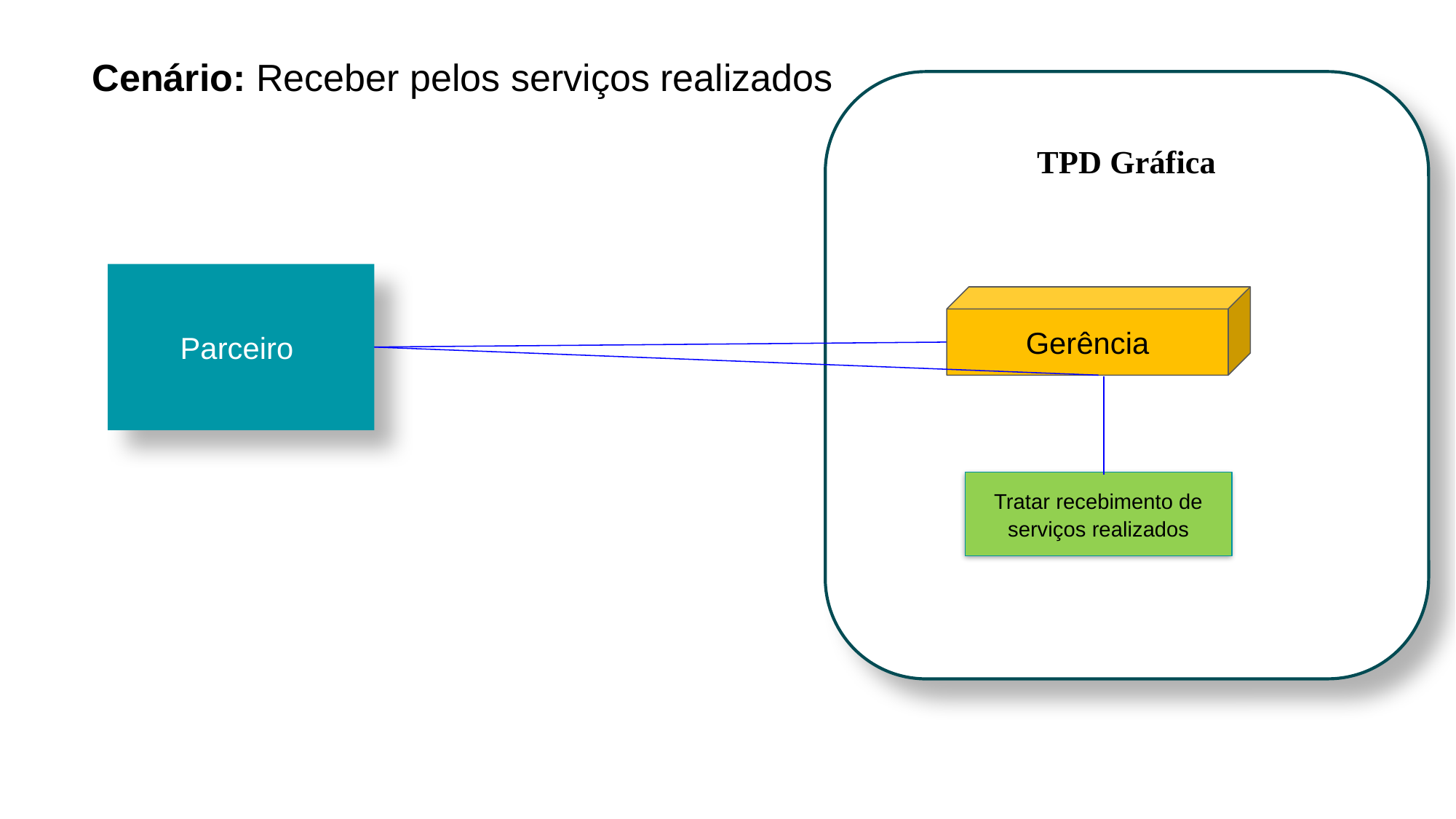

Cenário: Receber pelos serviços realizados

TPD Gráfica
Parceiro
Gerência
Tratar recebimento de serviços realizados